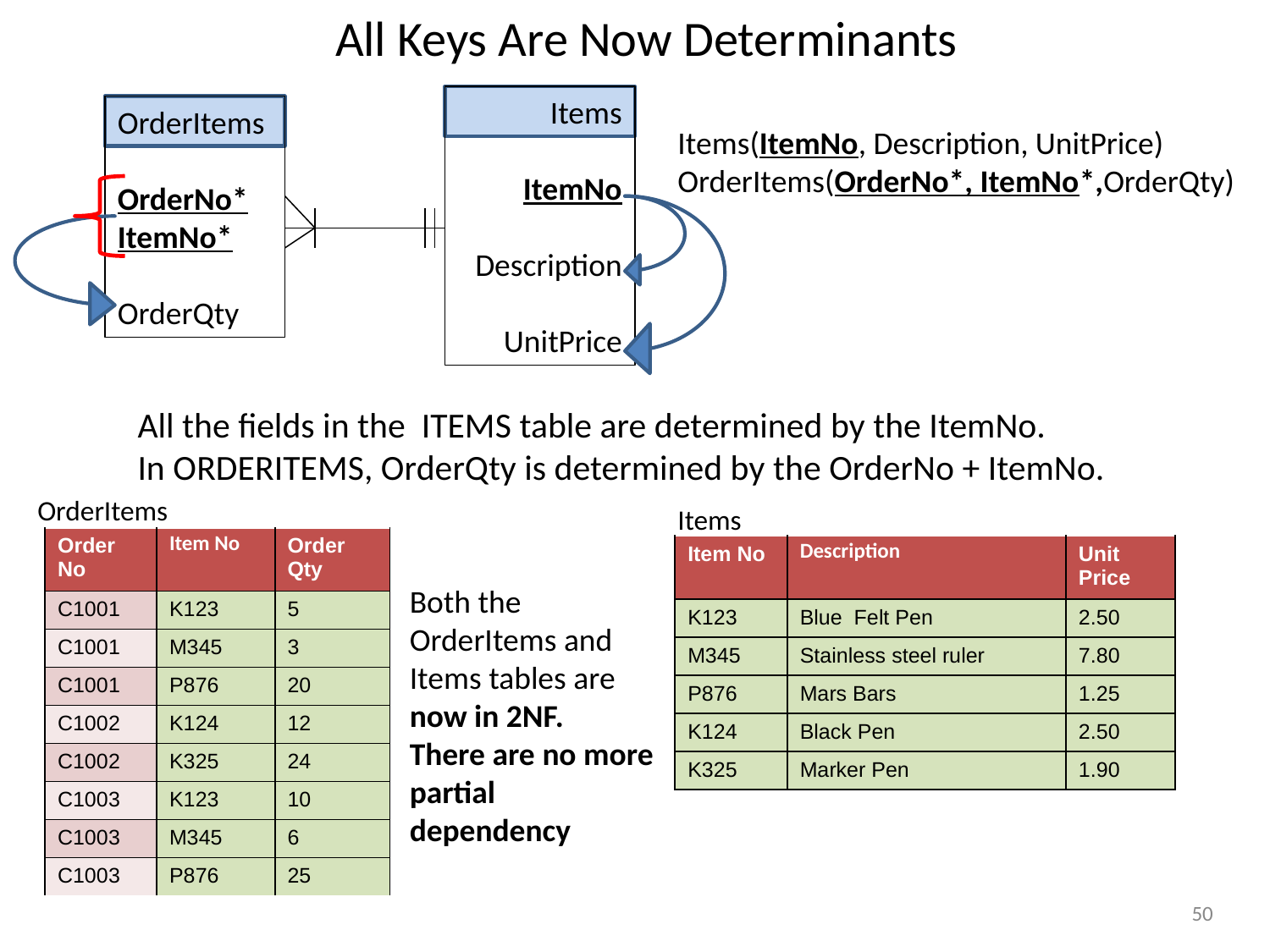

# All Keys Are Now Determinants

Items

ItemNo

Description

UnitPrice

OrderItems

OrderNo*
ItemNo*

OrderQty
Items(ItemNo, Description, UnitPrice)
OrderItems(OrderNo*, ItemNo*,OrderQty)

All the fields in the  ITEMS table are determined by the ItemNo.
In ORDERITEMS, OrderQty is determined by the OrderNo + ItemNo.
OrderItems
Items
| Order No | Item No | Order Qty |
| --- | --- | --- |
| C1001 | K123 | 5 |
| C1001 | M345 | 3 |
| C1001 | P876 | 20 |
| C1002 | K124 | 12 |
| C1002 | K325 | 24 |
| C1003 | K123 | 10 |
| C1003 | M345 | 6 |
| C1003 | P876 | 25 |
| Item No | Description | Unit Price |
| --- | --- | --- |
| K123 | Blue Felt Pen | 2.50 |
| M345 | Stainless steel ruler | 7.80 |
| P876 | Mars Bars | 1.25 |
| K124 | Black Pen | 2.50 |
| K325 | Marker Pen | 1.90 |
Both the OrderItems and
Items tables are now in 2NF.
There are no more partial dependency
50